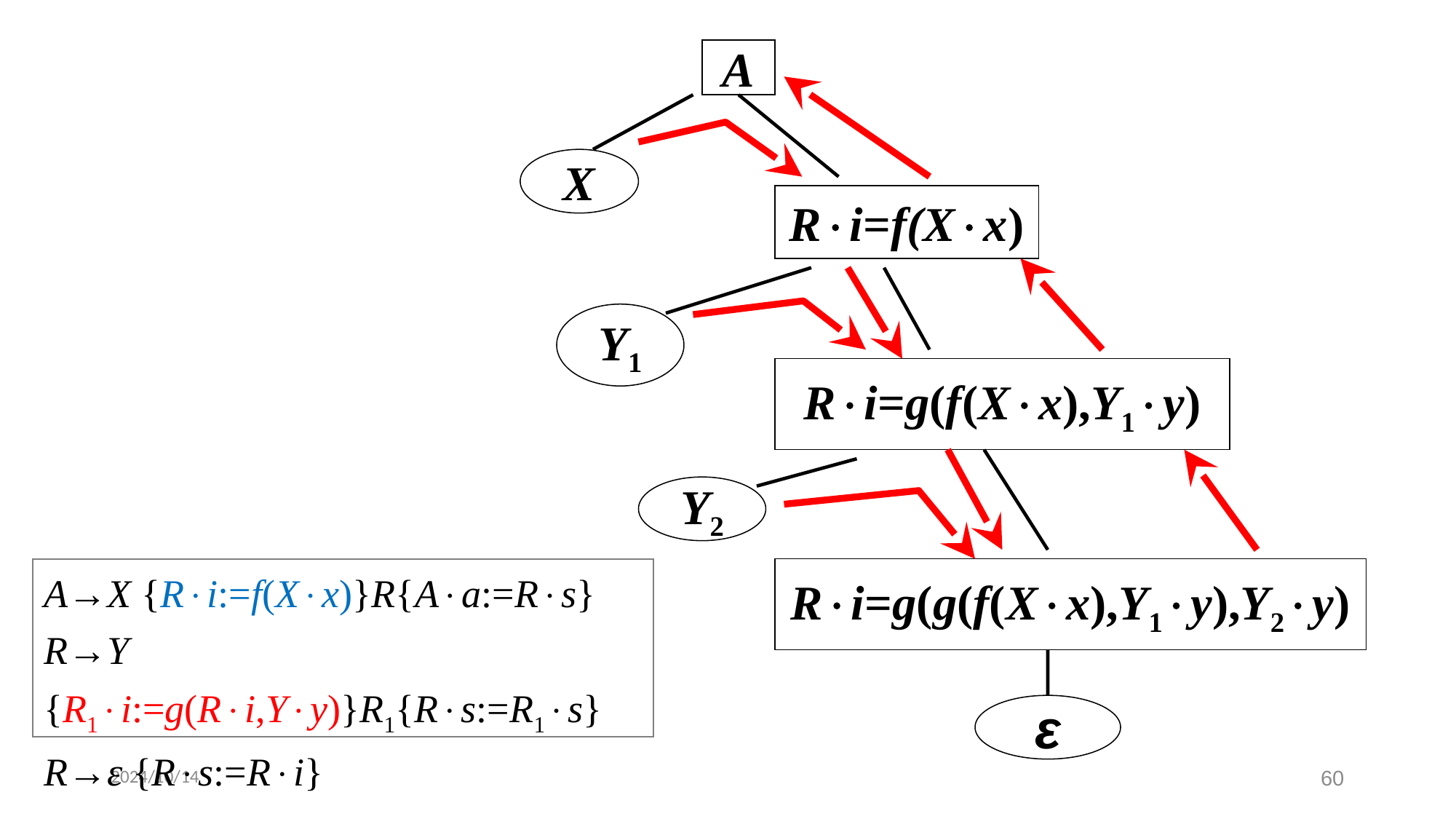

A

X
R⋅i=f(X⋅x)

Y1
R⋅i=g(f(X⋅x),Y1⋅y)

Y2

A→X {R⋅i:=f(X⋅x)}R{A⋅a:=R⋅s}
R→Y {R1⋅i:=g(R⋅i,Y⋅y)}R1{R⋅s:=R1⋅s}
R→ε {R⋅s:=R⋅i}

R⋅i=g(g(f(X⋅x),Y1⋅y),Y2⋅y)

ε
2024/10/14
60